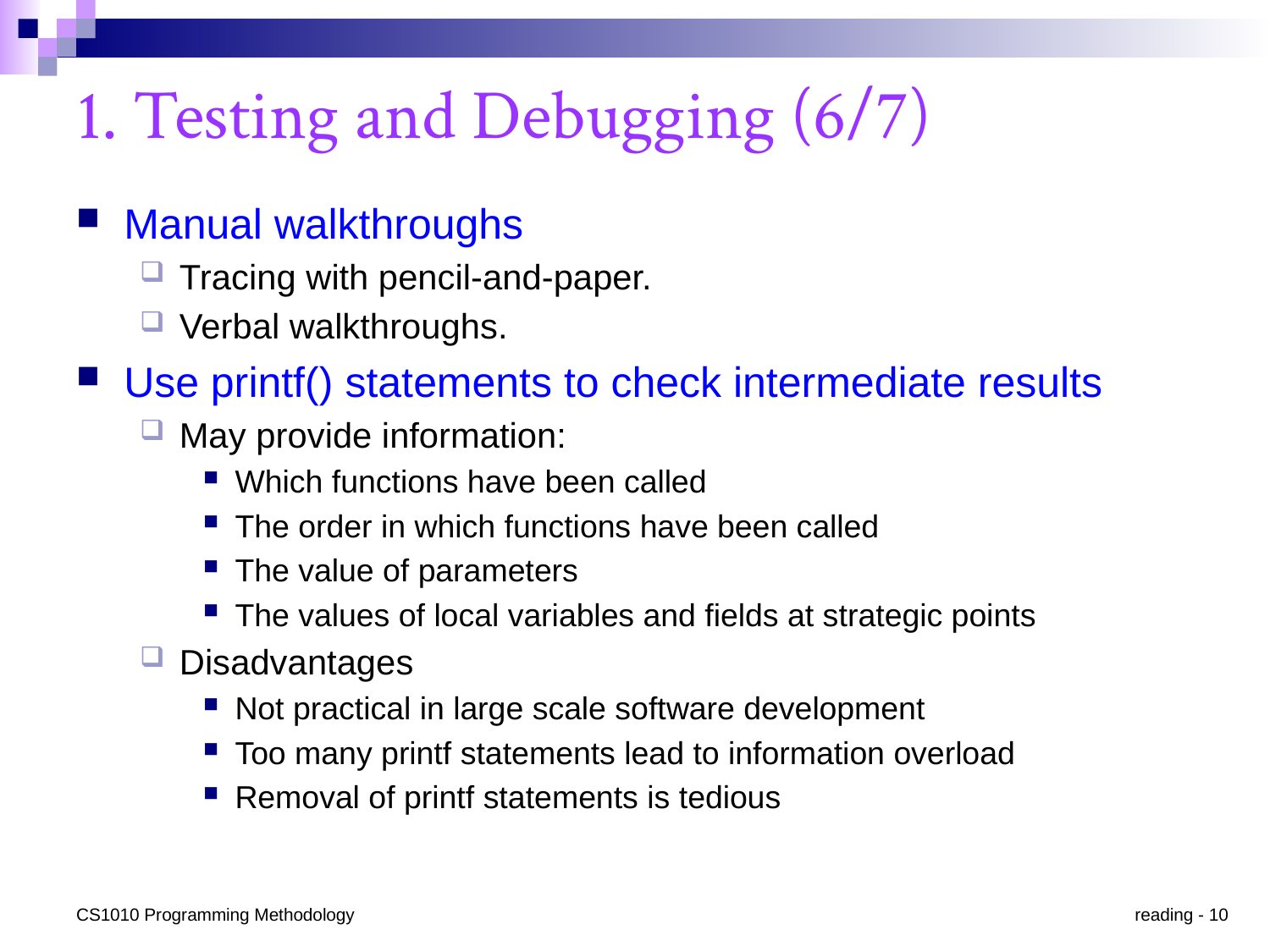

# 1. Testing and Debugging (6/7)
Manual walkthroughs
Tracing with pencil-and-paper.
Verbal walkthroughs.
Use printf() statements to check intermediate results
May provide information:
Which functions have been called
The order in which functions have been called
The value of parameters
The values of local variables and fields at strategic points
Disadvantages
Not practical in large scale software development
Too many printf statements lead to information overload
Removal of printf statements is tedious
CS1010 Programming Methodology
reading - 10